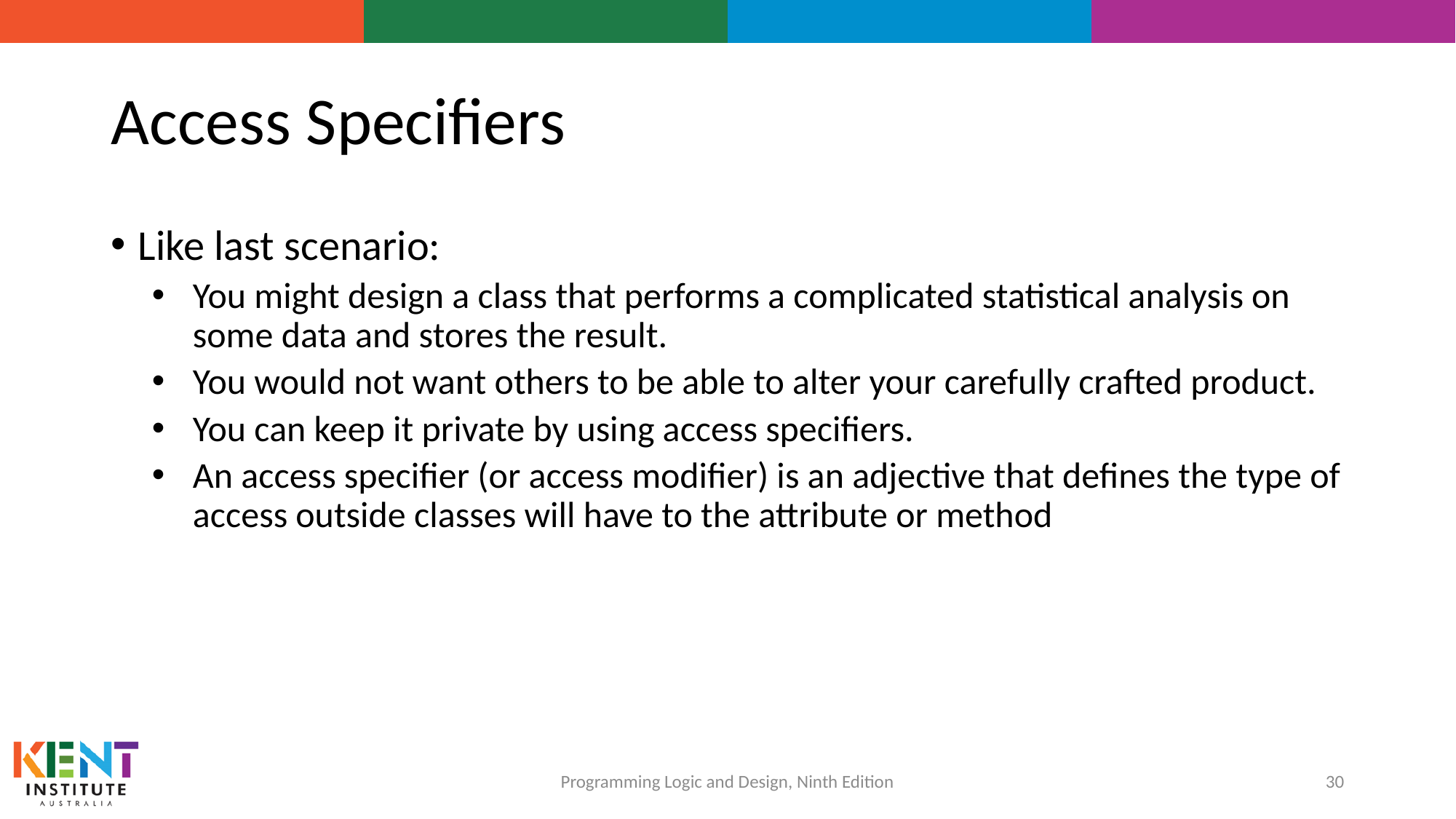

# Access Specifiers
Like last scenario:
You might design a class that performs a complicated statistical analysis on some data and stores the result.
You would not want others to be able to alter your carefully crafted product.
You can keep it private by using access specifiers.
An access specifier (or access modifier) is an adjective that defines the type of access outside classes will have to the attribute or method

30
Programming Logic and Design, Ninth Edition